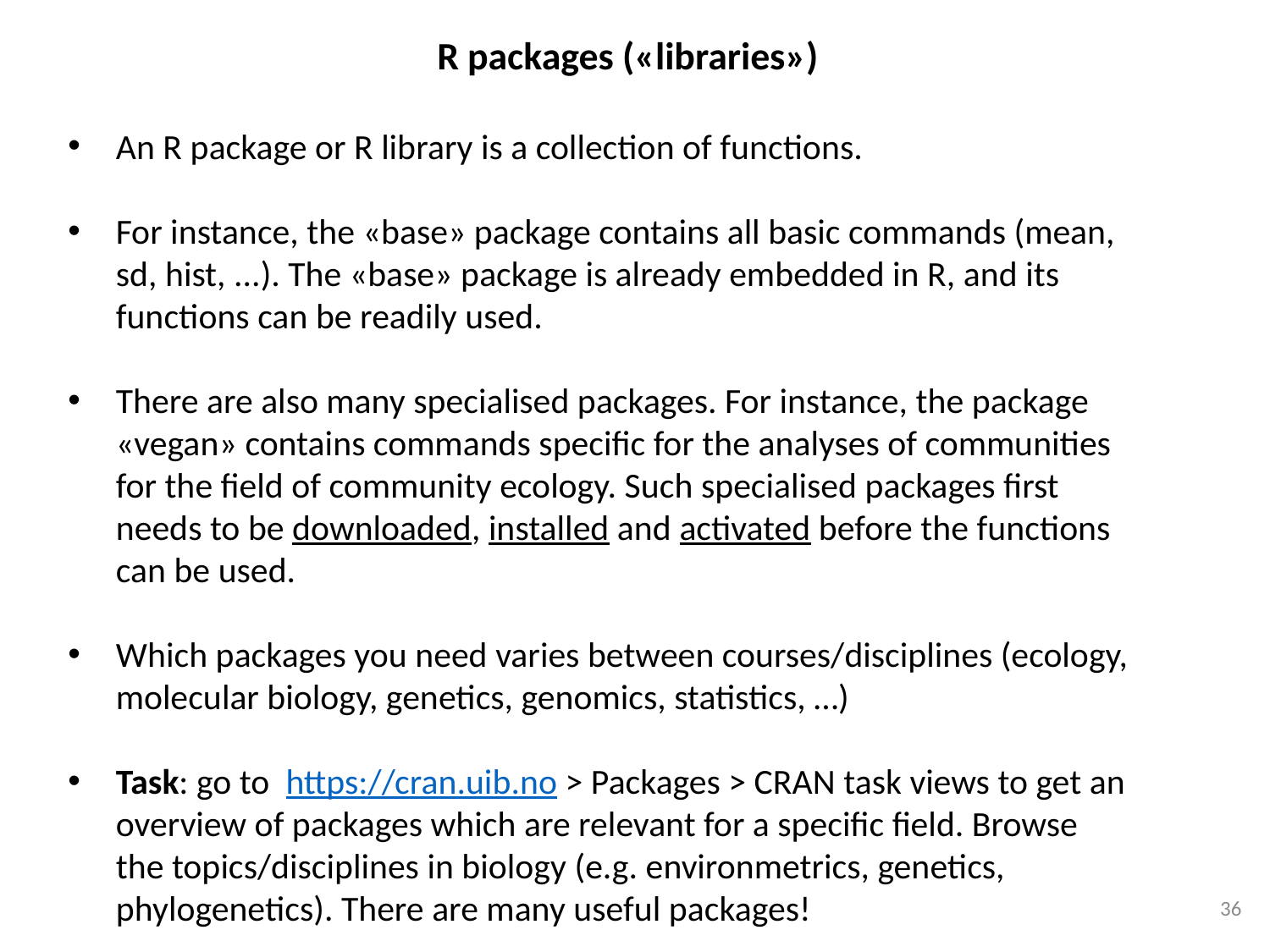

R packages («libraries»)

An R package or R library is a collection of functions.

For instance, the «base» package contains all basic commands (mean, sd, hist, ...). The «base» package is already embedded in R, and its functions can be readily used.

There are also many specialised packages. For instance, the package «vegan» contains commands specific for the analyses of communities for the field of community ecology. Such specialised packages first needs to be downloaded, installed and activated before the functions can be used.

Which packages you need varies between courses/disciplines (ecology, molecular biology, genetics, genomics, statistics, …)

Task: go to  https://cran.uib.no > Packages > CRAN task views to get an overview of packages which are relevant for a specific field. Browse the topics/disciplines in biology (e.g. environmetrics, genetics, phylogenetics). There are many useful packages!
36